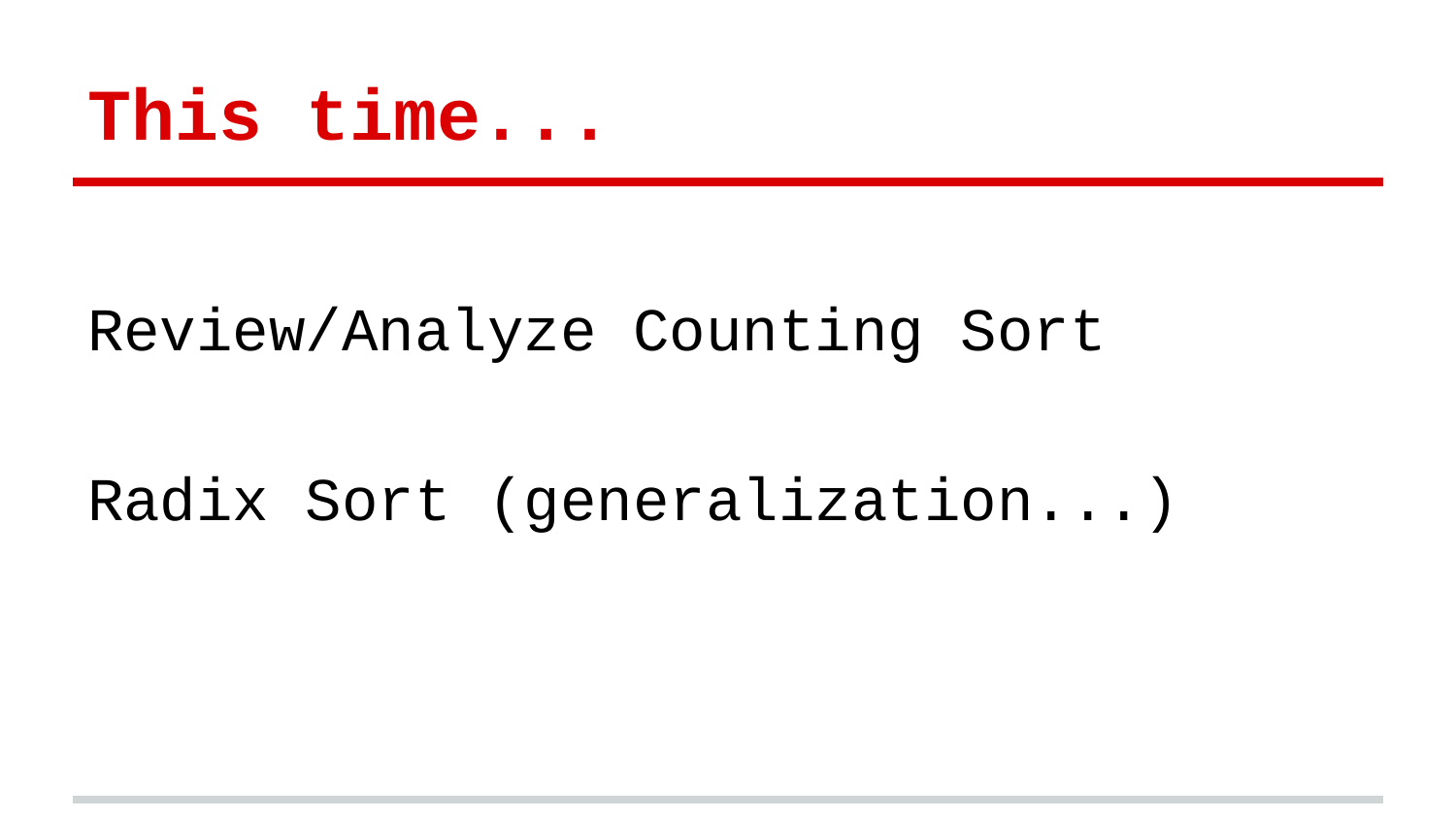

# This time...

Review/Analyze Counting Sort

Radix Sort (generalization...)